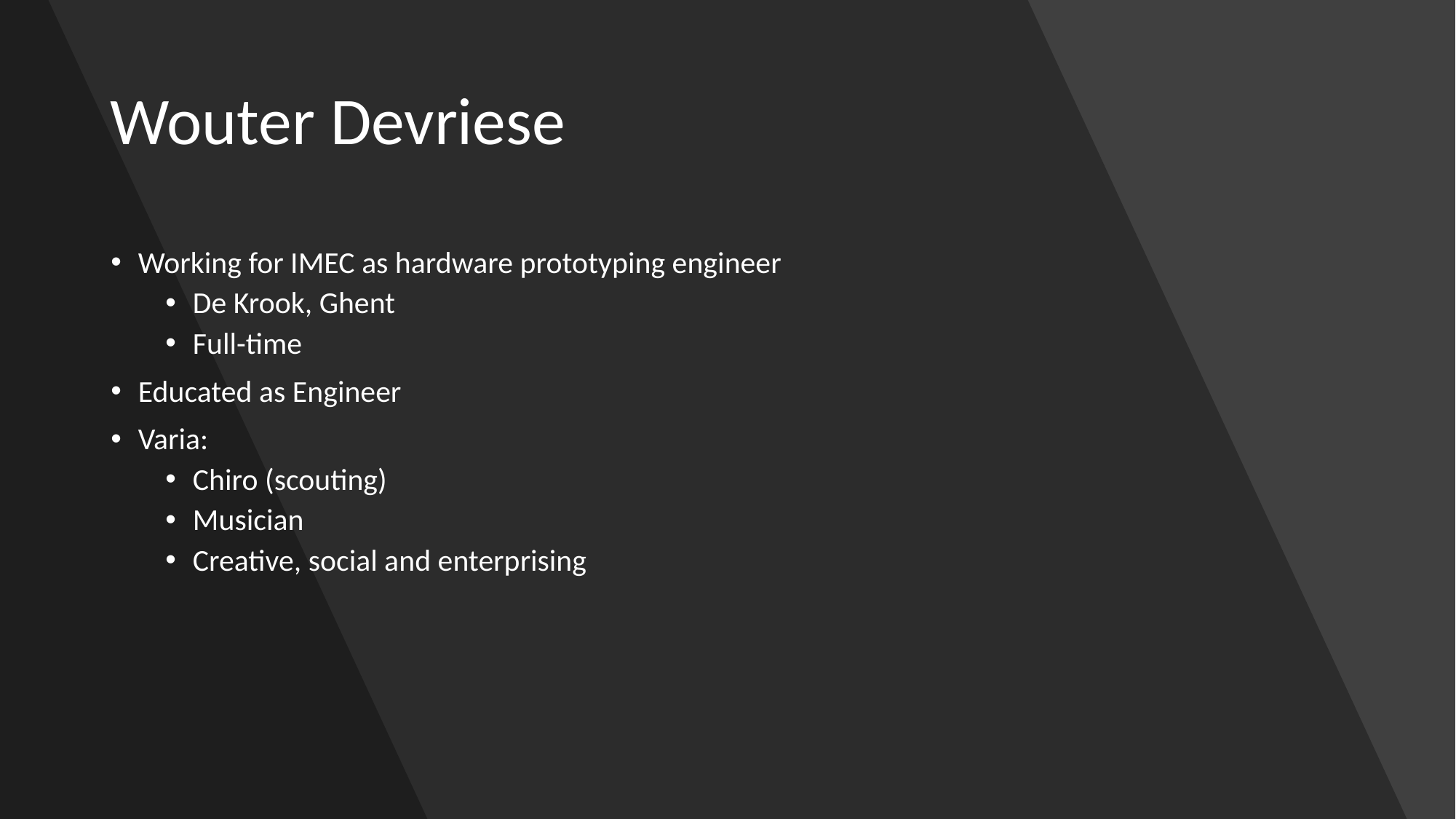

# Wouter Devriese
Working for IMEC as hardware prototyping engineer
De Krook, Ghent
Full-time
Educated as Engineer
Varia:
Chiro (scouting)
Musician
Creative, social and enterprising